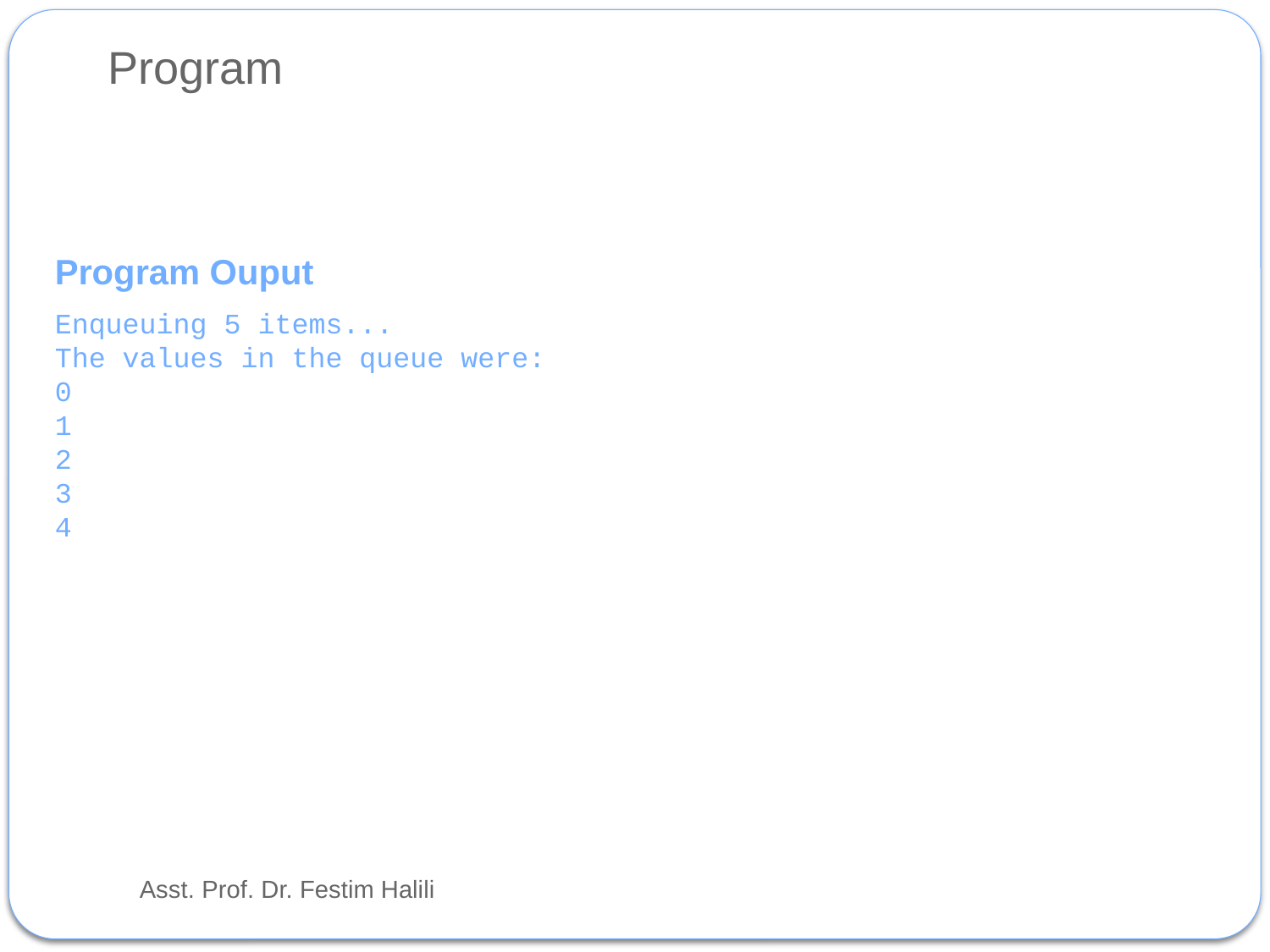

# Program
Program Ouput
Enqueuing 5 items...
The values in the queue were:
0
1
2
3
4

Asst. Prof. Dr. Festim Halili